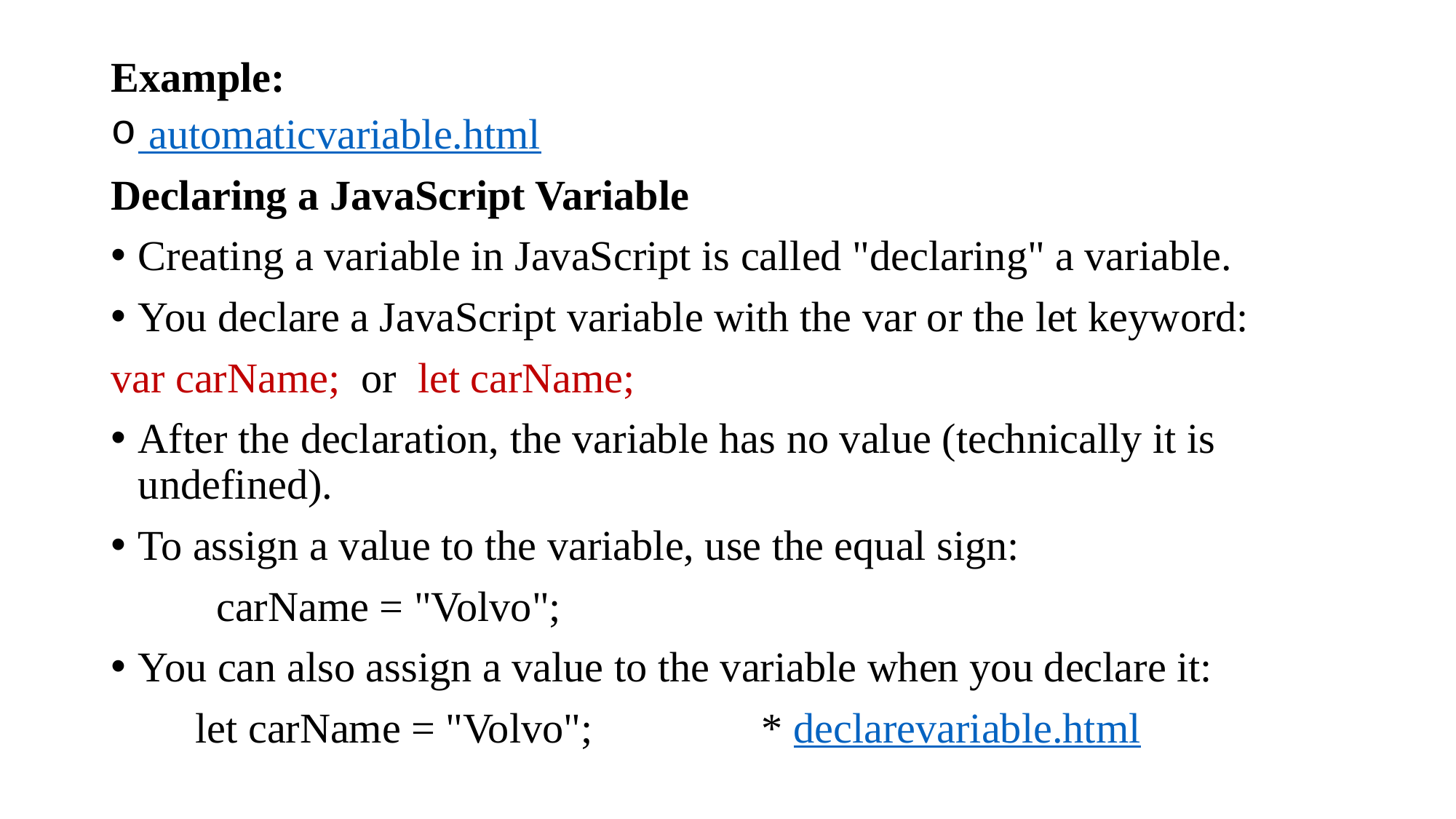

# Example:
 automaticvariable.html
Declaring a JavaScript Variable
Creating a variable in JavaScript is called "declaring" a variable.
You declare a JavaScript variable with the var or the let keyword:
var carName;  or  let carName;
After the declaration, the variable has no value (technically it is undefined).
To assign a value to the variable, use the equal sign:
          carName = "Volvo";
You can also assign a value to the variable when you declare it:
        let carName = "Volvo";                * declarevariable.html